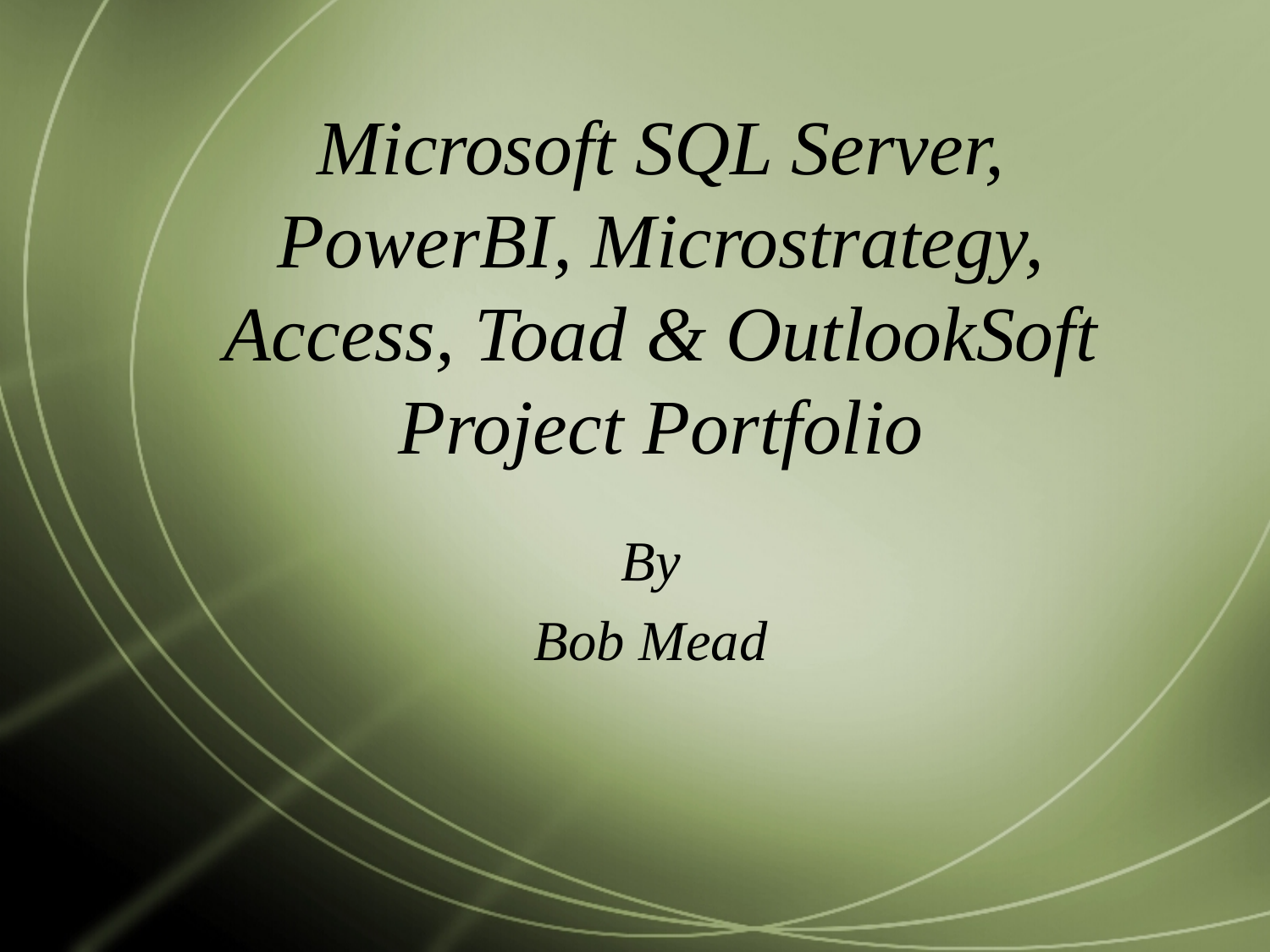

# Microsoft SQL Server, PowerBI, Microstrategy, Access, Toad & OutlookSoft Project Portfolio
By
Bob Mead